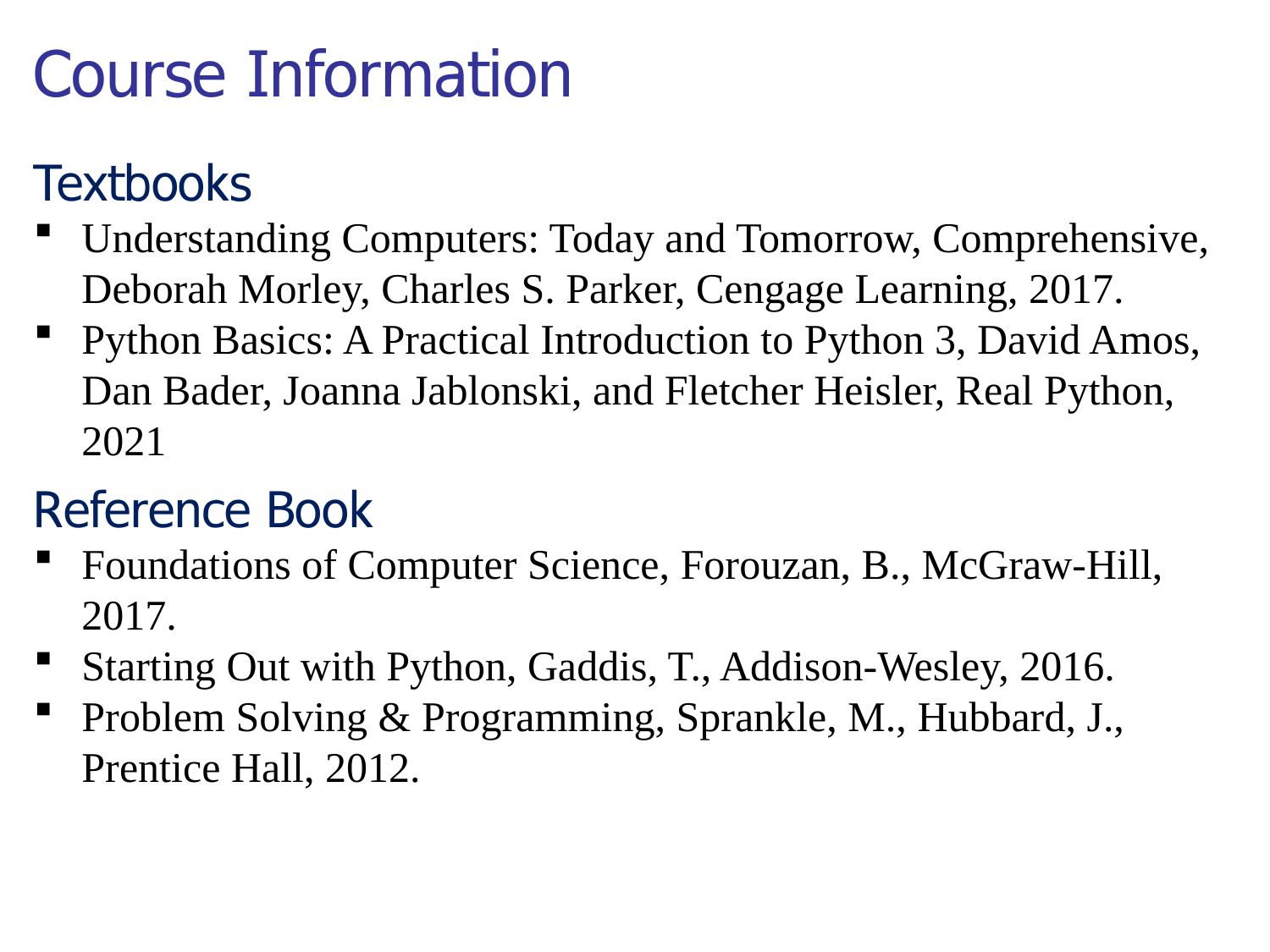

# Course Information
Textbooks
Understanding Computers: Today and Tomorrow, Comprehensive, Deborah Morley, Charles S. Parker, Cengage Learning, 2017.
Python Basics: A Practical Introduction to Python 3, David Amos, Dan Bader, Joanna Jablonski, and Fletcher Heisler, Real Python, 2021
Reference Book
Foundations of Computer Science, Forouzan, B., McGraw-Hill, 2017.
Starting Out with Python, Gaddis, T., Addison-Wesley, 2016.
Problem Solving & Programming, Sprankle, M., Hubbard, J., Prentice Hall, 2012.